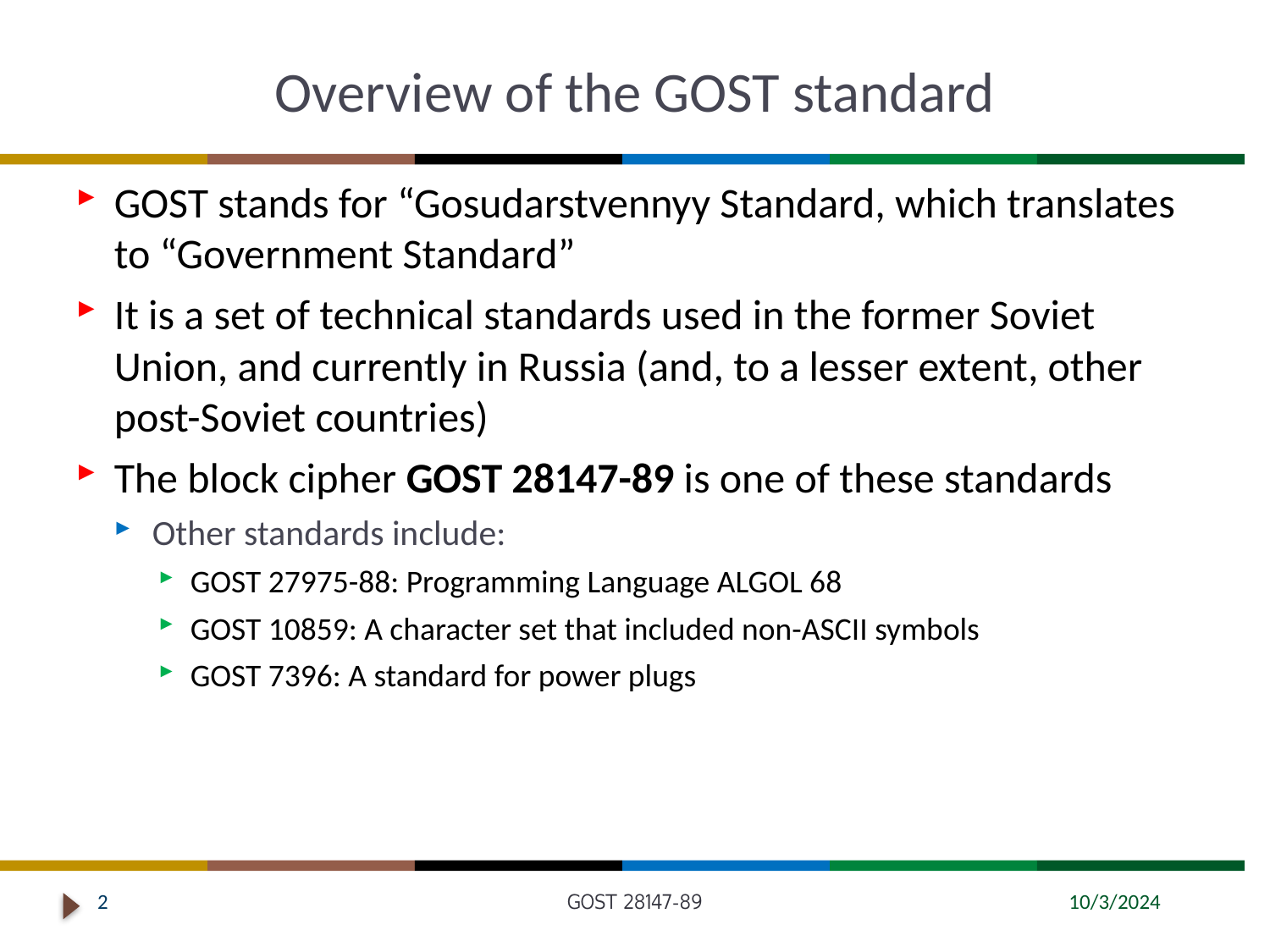

# Overview of the GOST standard
GOST stands for “Gosudarstvennyy Standard, which translates to “Government Standard”
It is a set of technical standards used in the former Soviet Union, and currently in Russia (and, to a lesser extent, other post-Soviet countries)
The block cipher GOST 28147-89 is one of these standards
Other standards include:
GOST 27975-88: Programming Language ALGOL 68
GOST 10859: A character set that included non-ASCII symbols
GOST 7396: A standard for power plugs
2
GOST 28147-89
10/3/2024